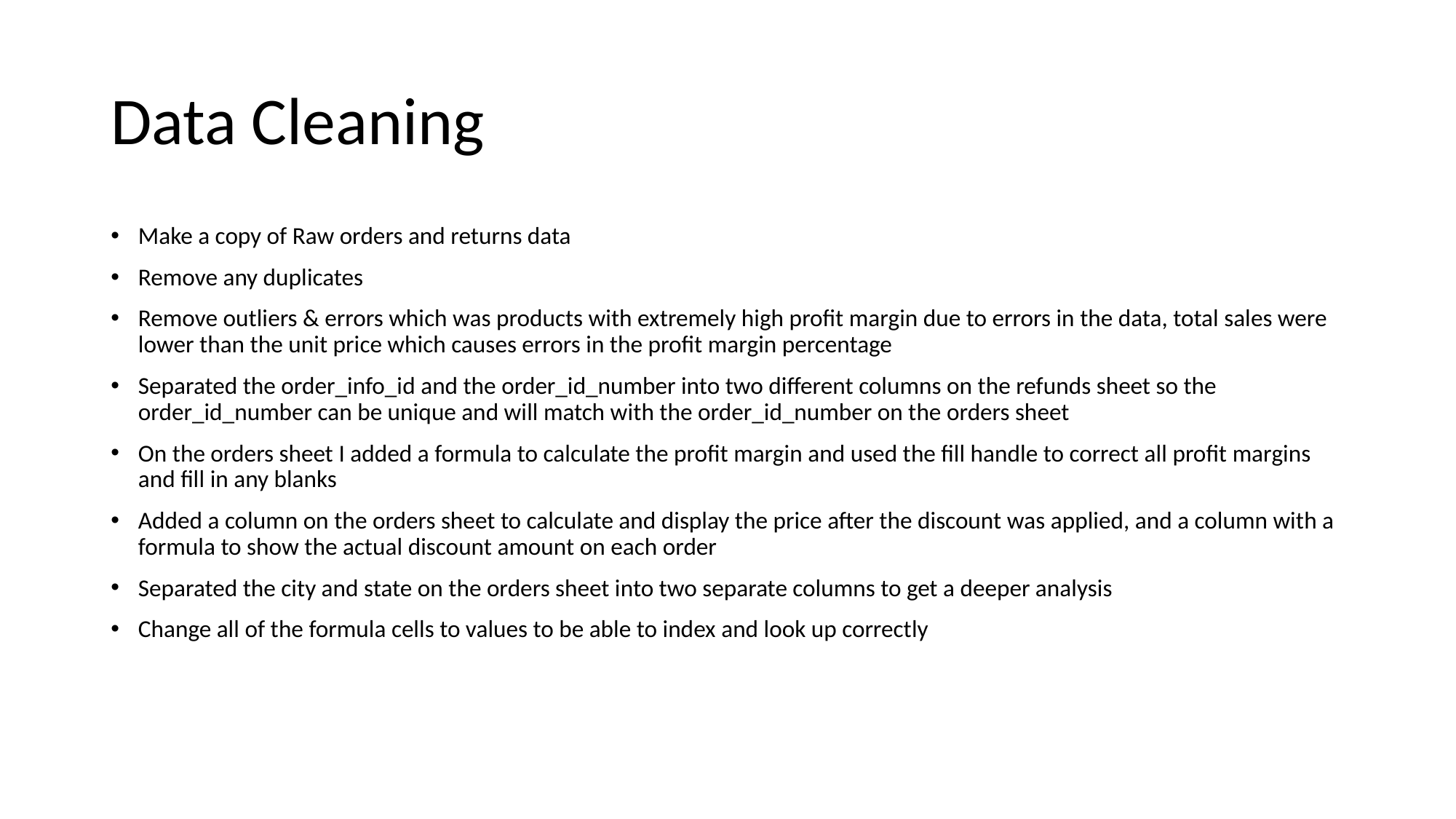

# Data Cleaning
Make a copy of Raw orders and returns data
Remove any duplicates
Remove outliers & errors which was products with extremely high profit margin due to errors in the data, total sales were lower than the unit price which causes errors in the profit margin percentage
Separated the order_info_id and the order_id_number into two different columns on the refunds sheet so the order_id_number can be unique and will match with the order_id_number on the orders sheet
On the orders sheet I added a formula to calculate the profit margin and used the fill handle to correct all profit margins and fill in any blanks
Added a column on the orders sheet to calculate and display the price after the discount was applied, and a column with a formula to show the actual discount amount on each order
Separated the city and state on the orders sheet into two separate columns to get a deeper analysis
Change all of the formula cells to values to be able to index and look up correctly